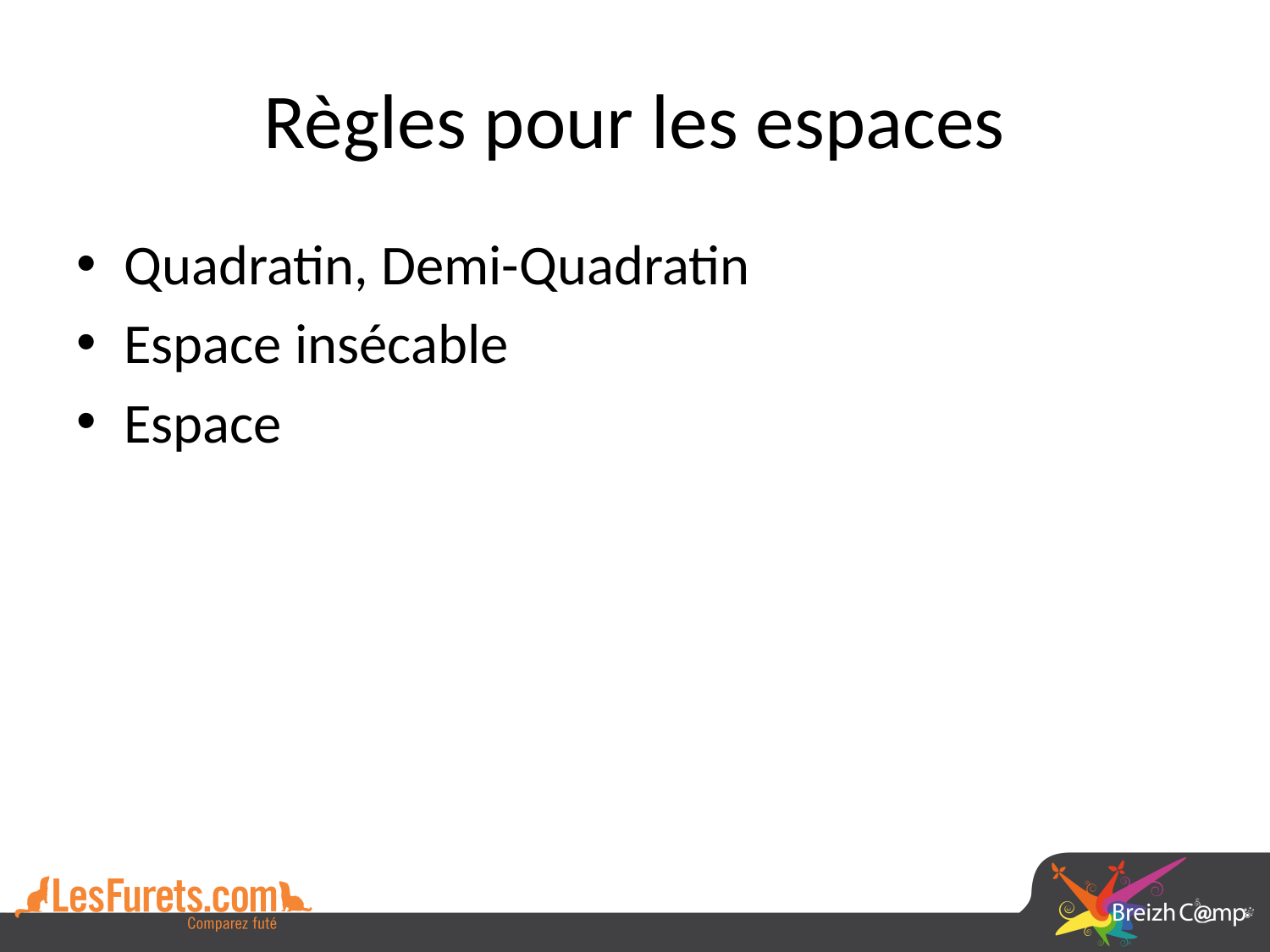

# Règles pour les espaces
Quadratin, Demi-Quadratin
Espace insécable
Espace